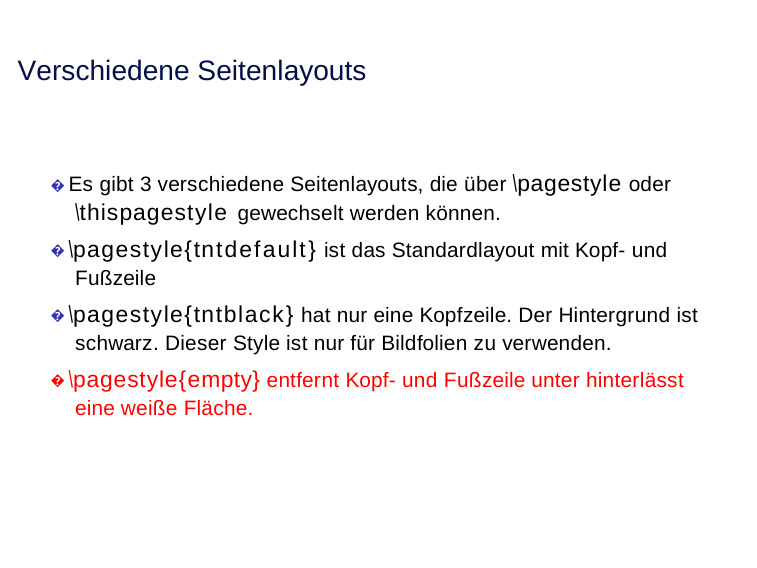

# Verschiedene Seitenlayouts
�  Es gibt 3 verschiedene Seitenlayouts, die über \pagestyle oder
\thispagestyle gewechselt werden können.
�  \pagestyle{tntdefault} ist das Standardlayout mit Kopf- und Fußzeile
�  \pagestyle{tntblack} hat nur eine Kopfzeile. Der Hintergrund ist schwarz. Dieser Style ist nur für Bildfolien zu verwenden.
�  \pagestyle{empty} entfernt Kopf- und Fußzeile unter hinterlässt eine weiße Fläche.